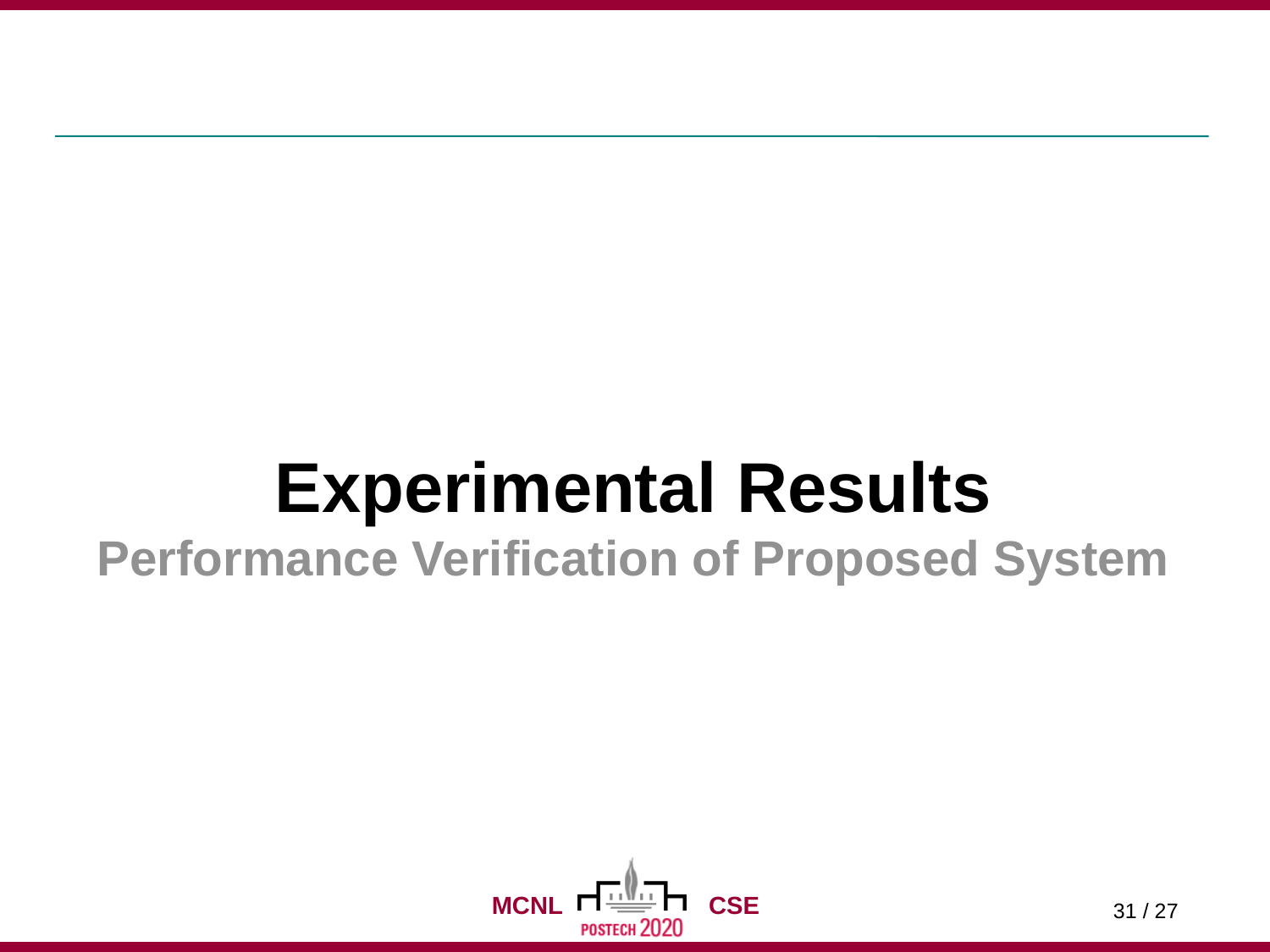

31 / 27
#

Experimental Results
Performance Verification of Proposed System